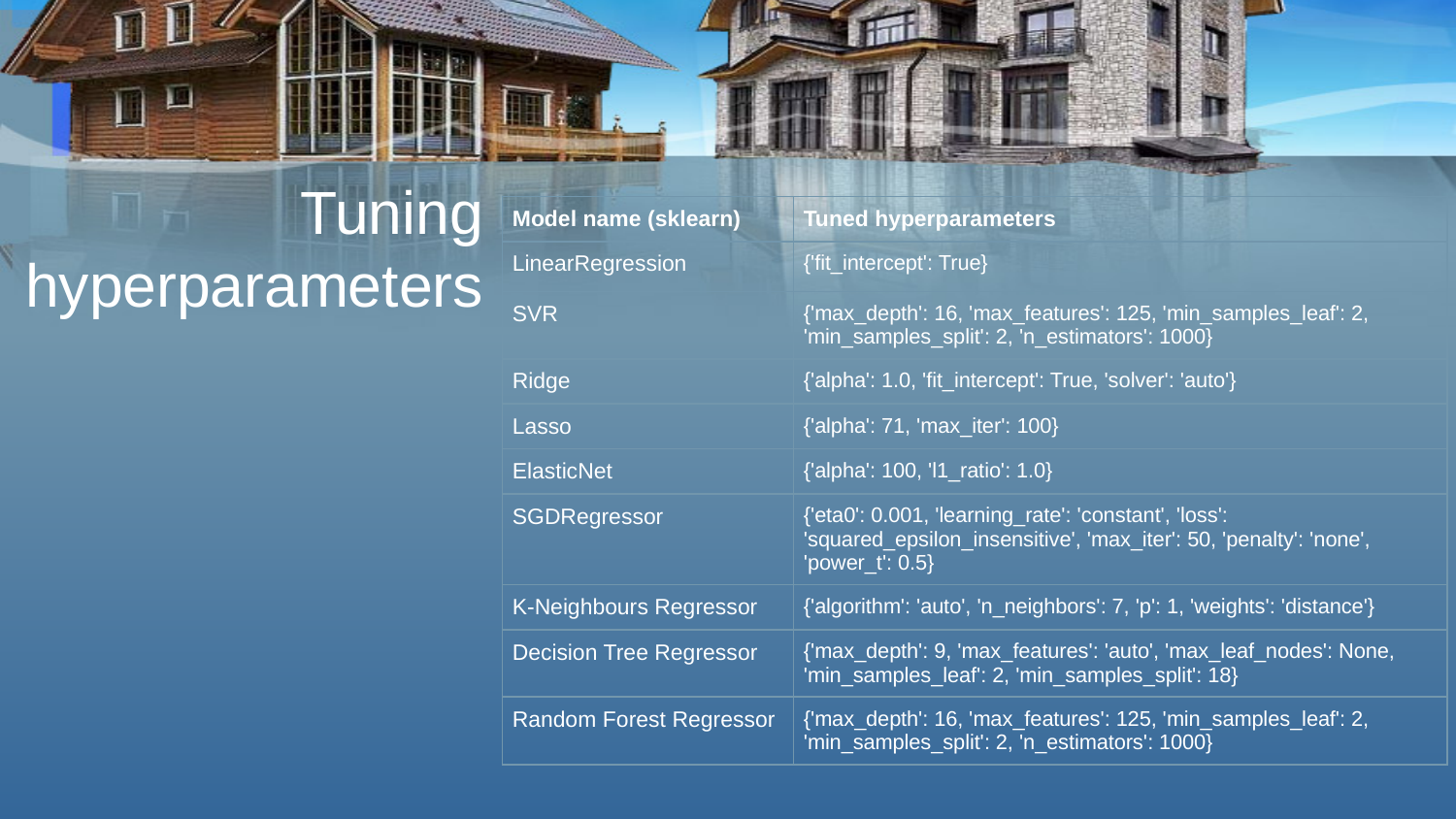

| Model name (sklearn) | Tuned hyperparameters |
| --- | --- |
| LinearRegression | {'fit\_intercept': True} |
| SVR | {'max\_depth': 16, 'max\_features': 125, 'min\_samples\_leaf': 2, 'min\_samples\_split': 2, 'n\_estimators': 1000} |
| Ridge | {'alpha': 1.0, 'fit\_intercept': True, 'solver': 'auto'} |
| Lasso | {'alpha': 71, 'max\_iter': 100} |
| ElasticNet | {'alpha': 100, 'l1\_ratio': 1.0} |
| SGDRegressor | {'eta0': 0.001, 'learning\_rate': 'constant', 'loss': 'squared\_epsilon\_insensitive', 'max\_iter': 50, 'penalty': 'none', 'power\_t': 0.5} |
| K-Neighbours Regressor | {'algorithm': 'auto', 'n\_neighbors': 7, 'p': 1, 'weights': 'distance'} |
| Decision Tree Regressor | {'max\_depth': 9, 'max\_features': 'auto', 'max\_leaf\_nodes': None, 'min\_samples\_leaf': 2, 'min\_samples\_split': 18} |
| Random Forest Regressor | {'max\_depth': 16, 'max\_features': 125, 'min\_samples\_leaf': 2, 'min\_samples\_split': 2, 'n\_estimators': 1000} |
Tuning hyperparameters